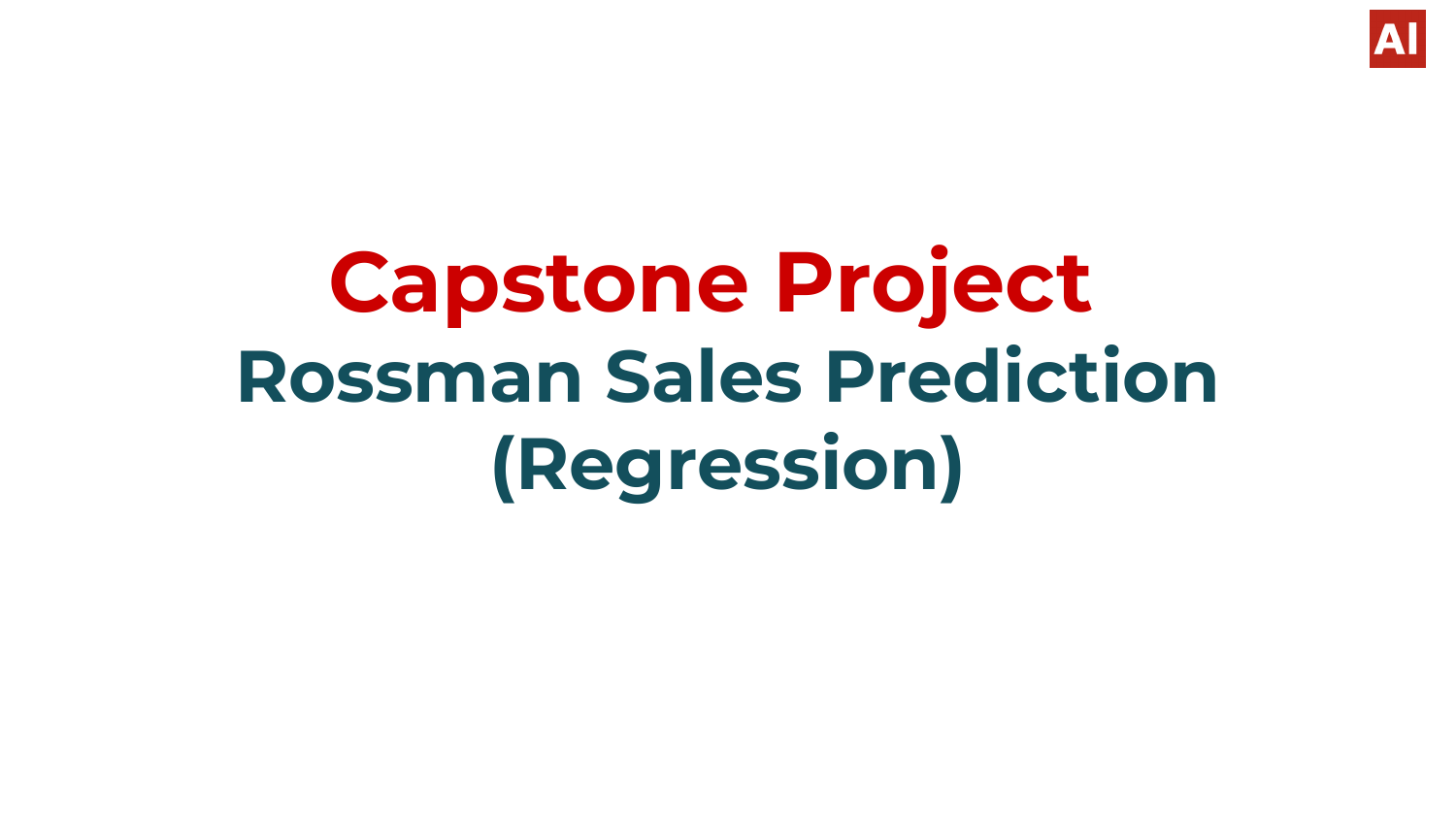

# Capstone Project
Rossman Sales Prediction
(Regression)